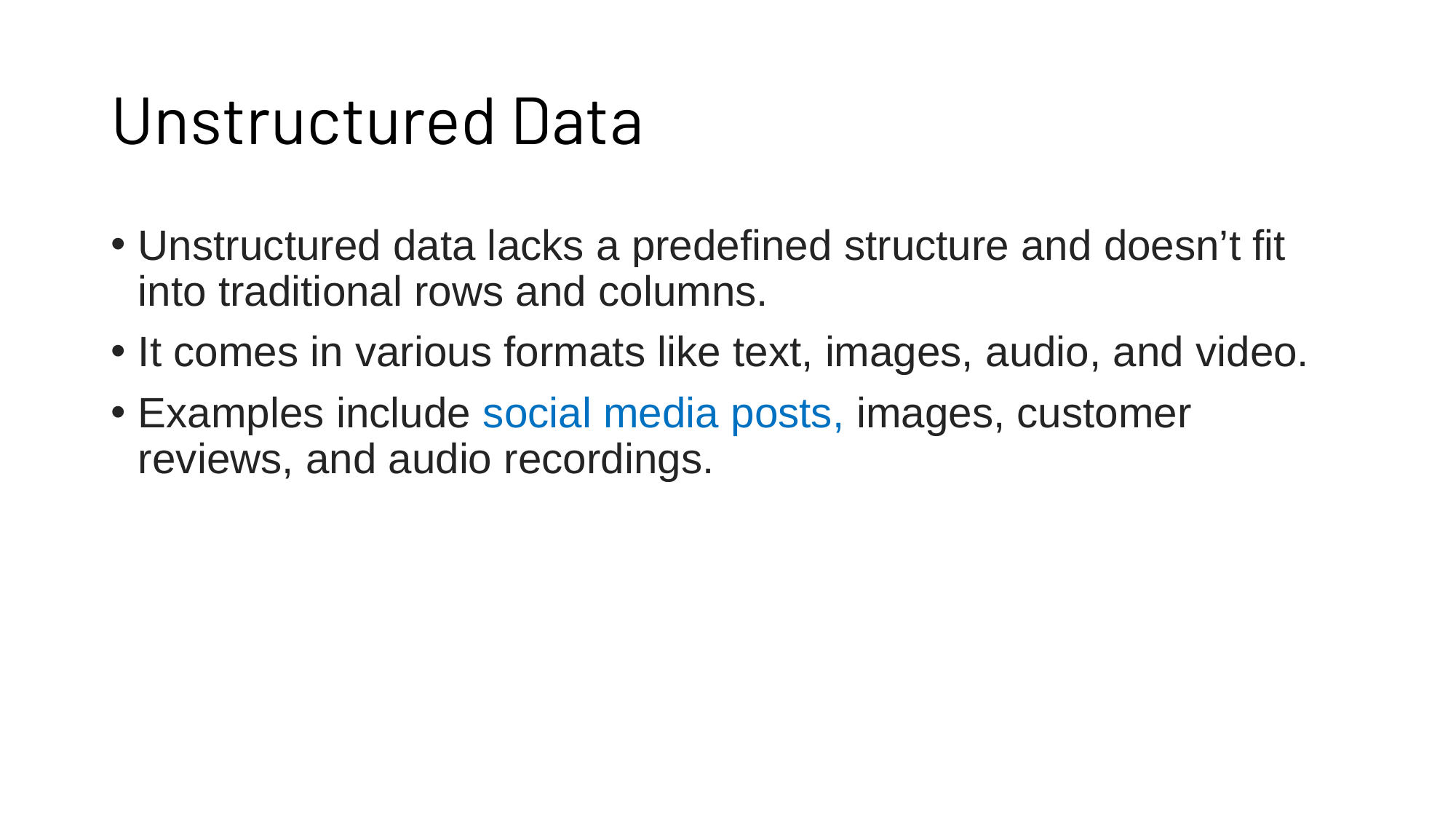

# Unstructured Data
Unstructured data lacks a predefined structure and doesn’t fit into traditional rows and columns.
It comes in various formats like text, images, audio, and video.
Examples include social media posts, images, customer reviews, and audio recordings.